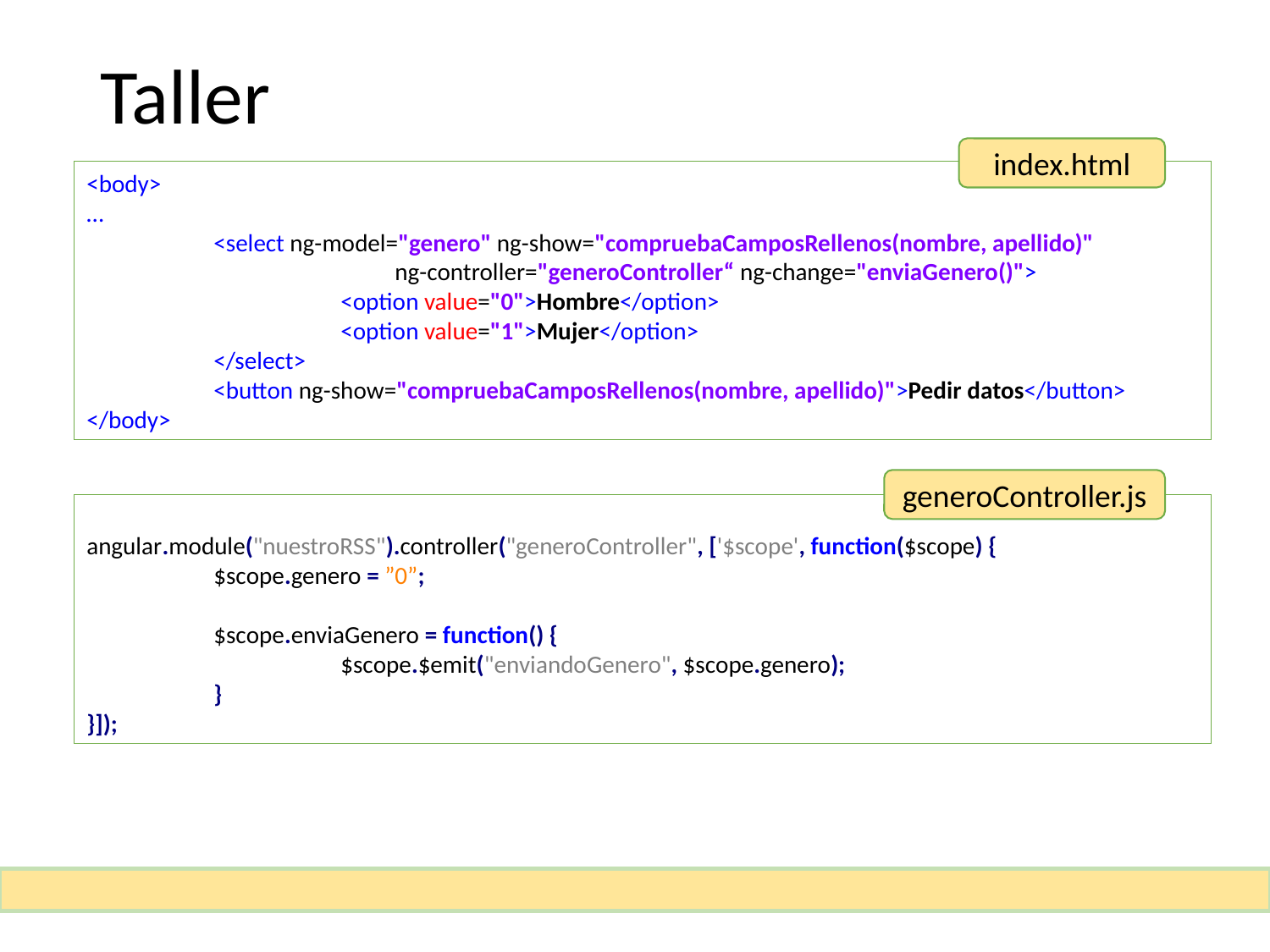

# Taller
index.html
<body>
…
	<select ng-model="genero" ng-show="compruebaCamposRellenos(nombre, apellido)"
                                                        ng-controller="generoController“ ng-change="enviaGenero()">
		<option value="0">Hombre</option>
		<option value="1">Mujer</option>
	</select>
	<button ng-show="compruebaCamposRellenos(nombre, apellido)">Pedir datos</button>
</body>

generoController.js

angular.module("nuestroRSS").controller("generoController", ['$scope', function($scope) {
	$scope.genero = ”0”;

	$scope.enviaGenero = function() {
		$scope.$emit("enviandoGenero", $scope.genero);
	}
}]);